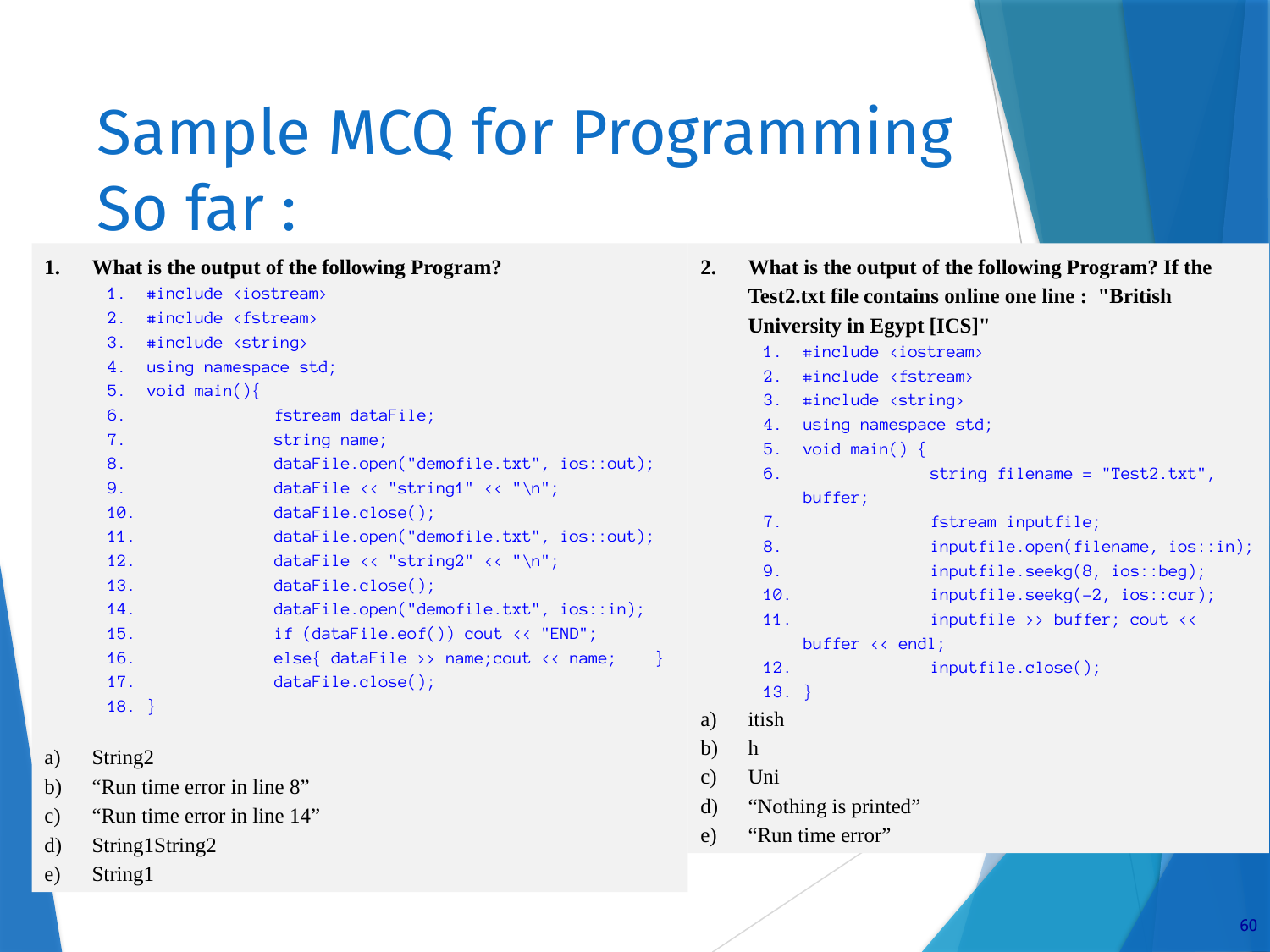

# Sample MCQ for Programming So far :
What is the output of the following Program?
#include <iostream>
#include <fstream>
#include <string>
using namespace std;
void main(){
	fstream dataFile;
	string name;
	dataFile.open("demofile.txt", ios::out);
	dataFile << "string1" << "\n";
	dataFile.close();
	dataFile.open("demofile.txt", ios::out);
	dataFile << "string2" << "\n";
	dataFile.close();
	dataFile.open("demofile.txt", ios::in);
	if (dataFile.eof()) cout << "END";
	else{ dataFile >> name;cout << name;	}
	dataFile.close();
}

String2
“Run time error in line 8”
“Run time error in line 14”
String1String2
String1
What is the output of the following Program? If the Test2.txt file contains online one line :  "British University in Egypt [ICS]"
#include <iostream>
#include <fstream>
#include <string>
using namespace std;
void main() {
	string filename = "Test2.txt", buffer;
	fstream inputfile;
	inputfile.open(filename, ios::in);
	inputfile.seekg(8, ios::beg);
	inputfile.seekg(-2, ios::cur);
	inputfile >> buffer; cout << buffer << endl;
	inputfile.close();
}
itish
h
Uni
“Nothing is printed”
“Run time error”
60